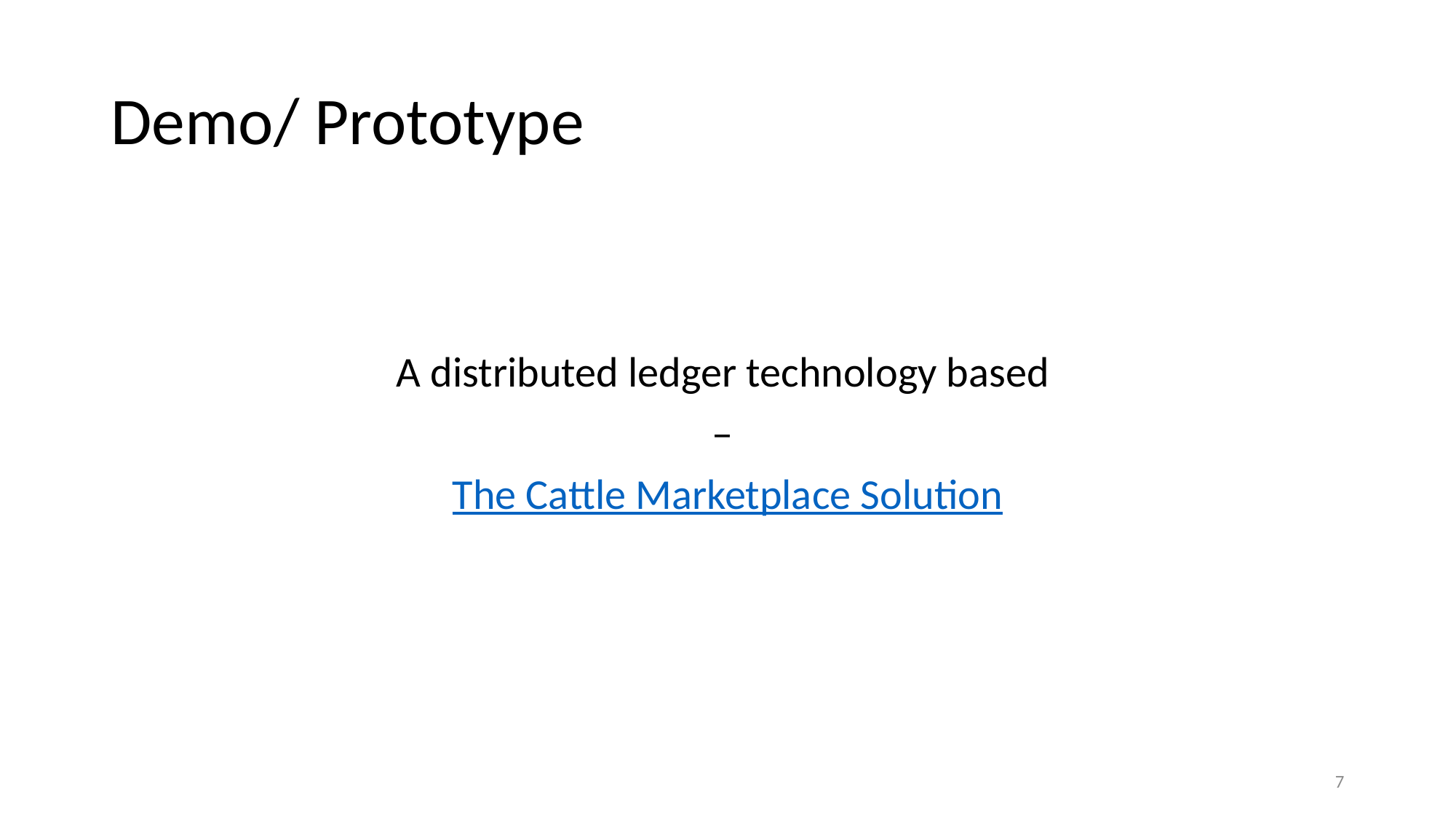

# Demo/ Prototype

A distributed ledger technology based
–
The Cattle Marketplace Solution

7